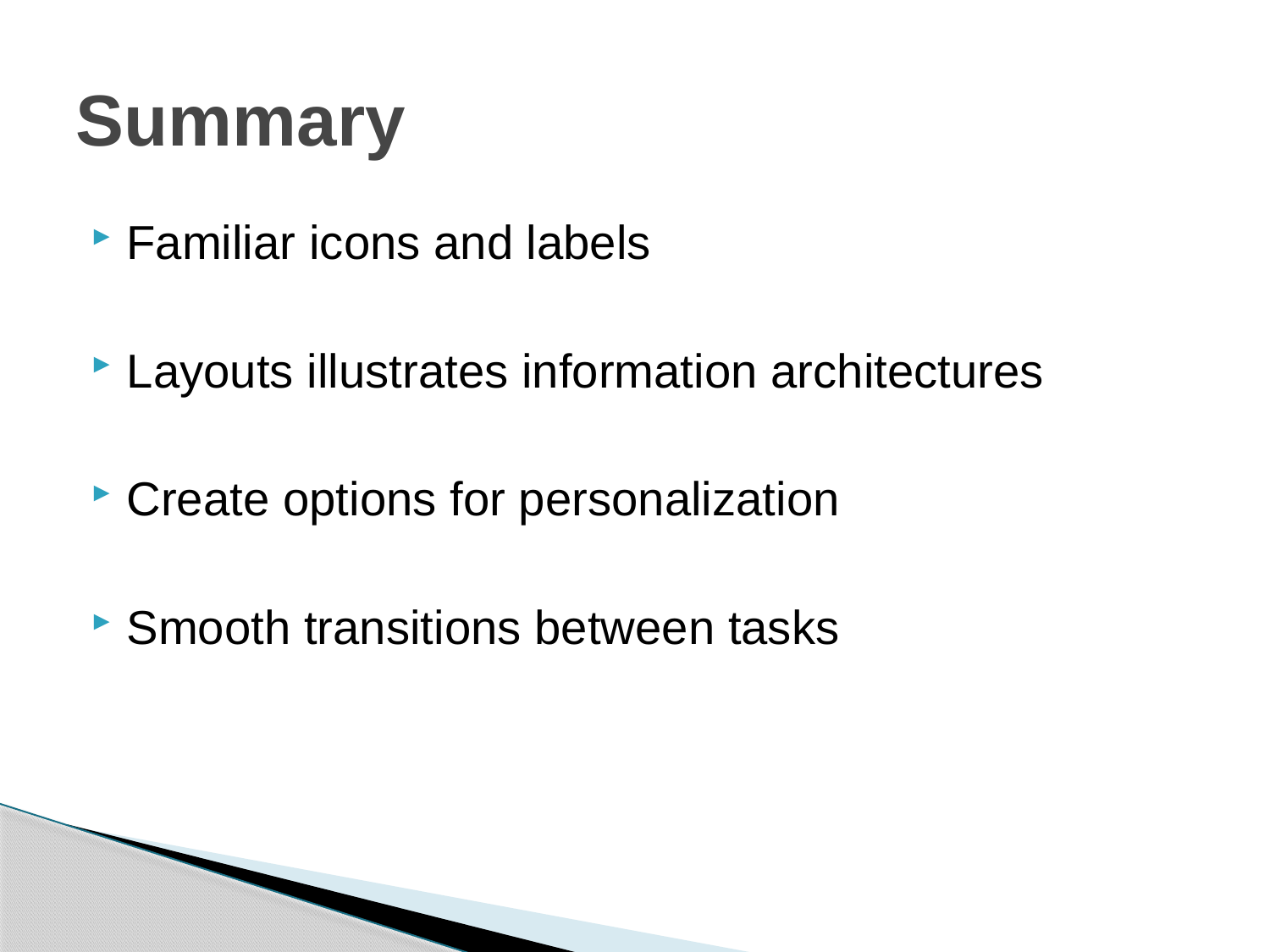

# Summary
Familiar icons and labels

Layouts illustrates information architectures

Create options for personalization

Smooth transitions between tasks